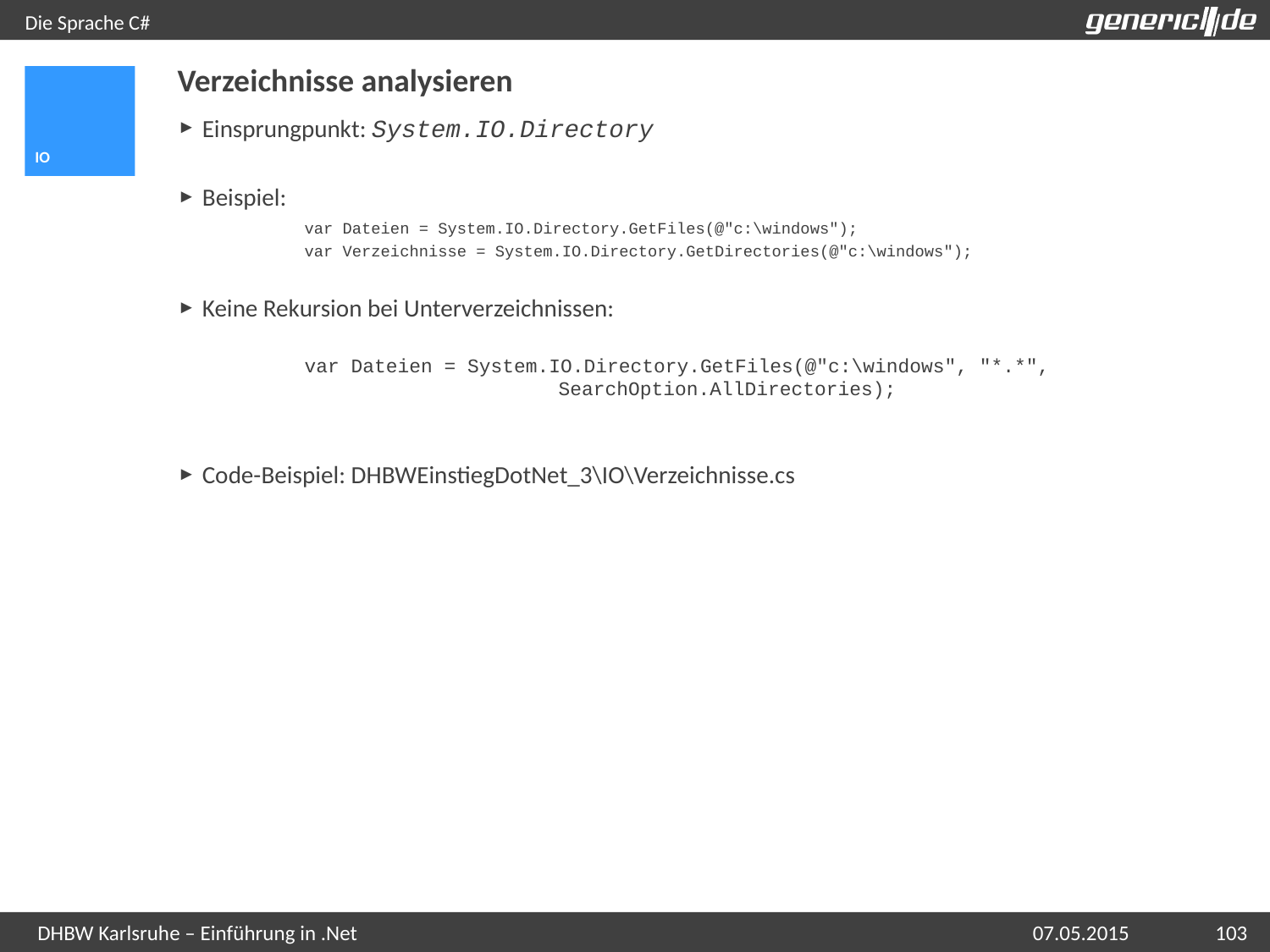

# Die Sprache C#
Verzeichnisse analysieren
IO
Einsprungpunkt: System.IO.Directory

Beispiel:
	var Dateien = System.IO.Directory.GetFiles(@"c:\windows");
	var Verzeichnisse = System.IO.Directory.GetDirectories(@"c:\windows");

Keine Rekursion bei Unterverzeichnissen:

	var Dateien = System.IO.Directory.GetFiles(@"c:\windows", "*.*", 					SearchOption.AllDirectories);

Code-Beispiel: DHBWEinstiegDotNet_3\IO\Verzeichnisse.cs

07.05.2015
103
DHBW Karlsruhe – Einführung in .Net